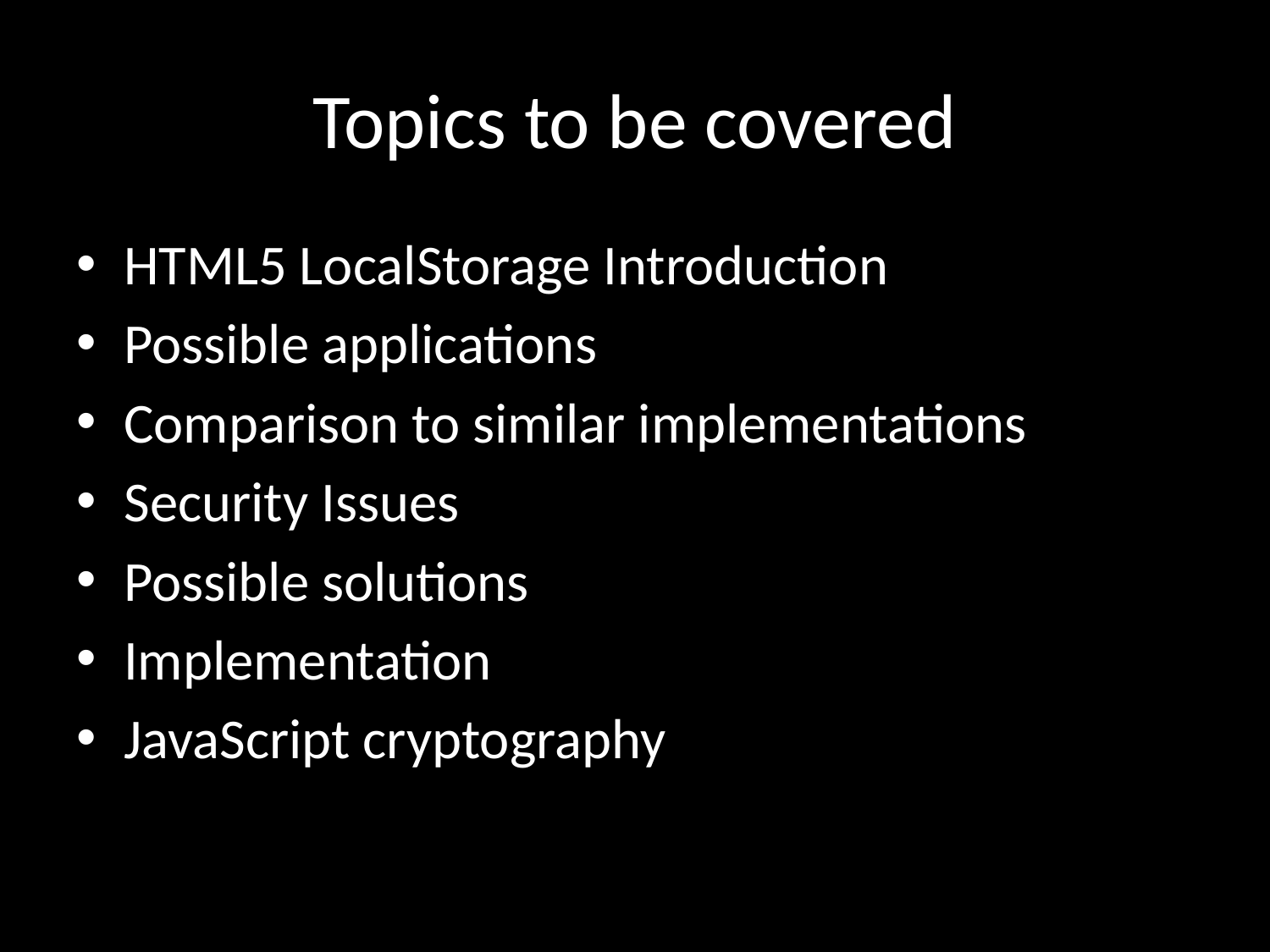

# Topics to be covered
HTML5 LocalStorage Introduction
Possible applications
Comparison to similar implementations
Security Issues
Possible solutions
Implementation
JavaScript cryptography